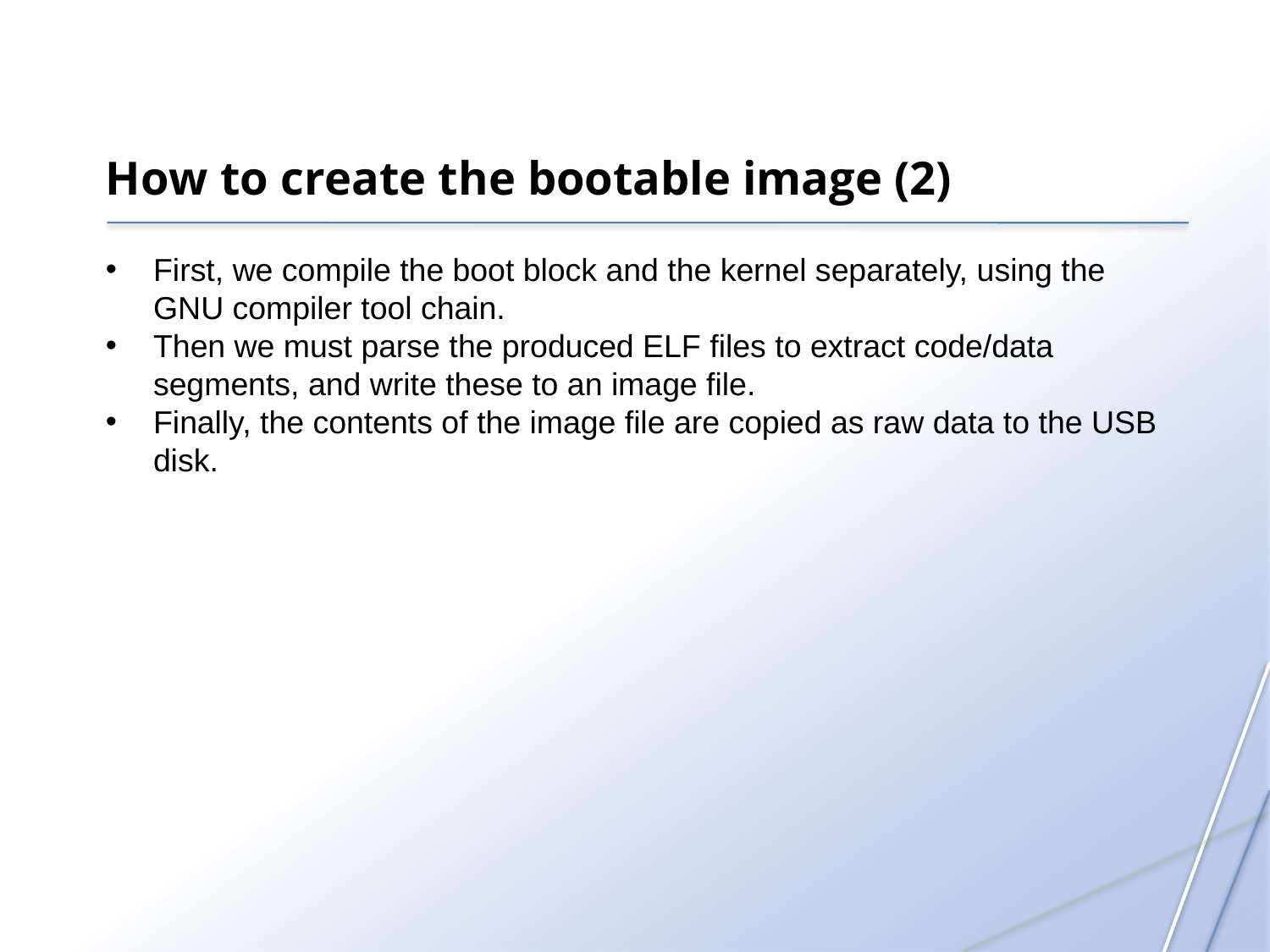

How to create the bootable image (2)
First, we compile the boot block and the kernel separately, using the GNU compiler tool chain.
Then we must parse the produced ELF files to extract code/data segments, and write these to an image file.
Finally, the contents of the image file are copied as raw data to the USB disk.